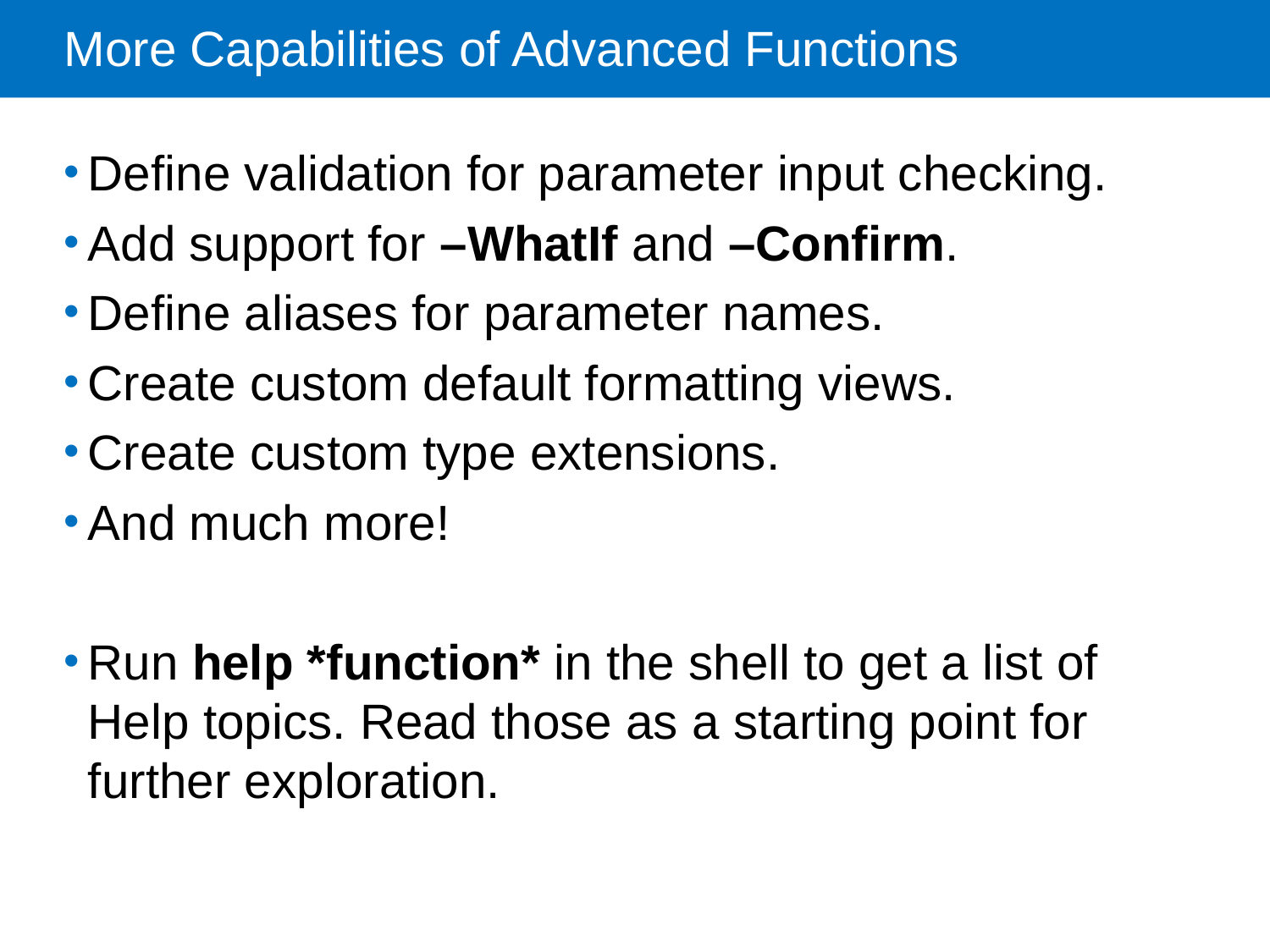

# More Capabilities of Advanced Functions
Define validation for parameter input checking.
Add support for –WhatIf and –Confirm.
Define aliases for parameter names.
Create custom default formatting views.
Create custom type extensions.
And much more!

Run help *function* in the shell to get a list of Help topics. Read those as a starting point for further exploration.